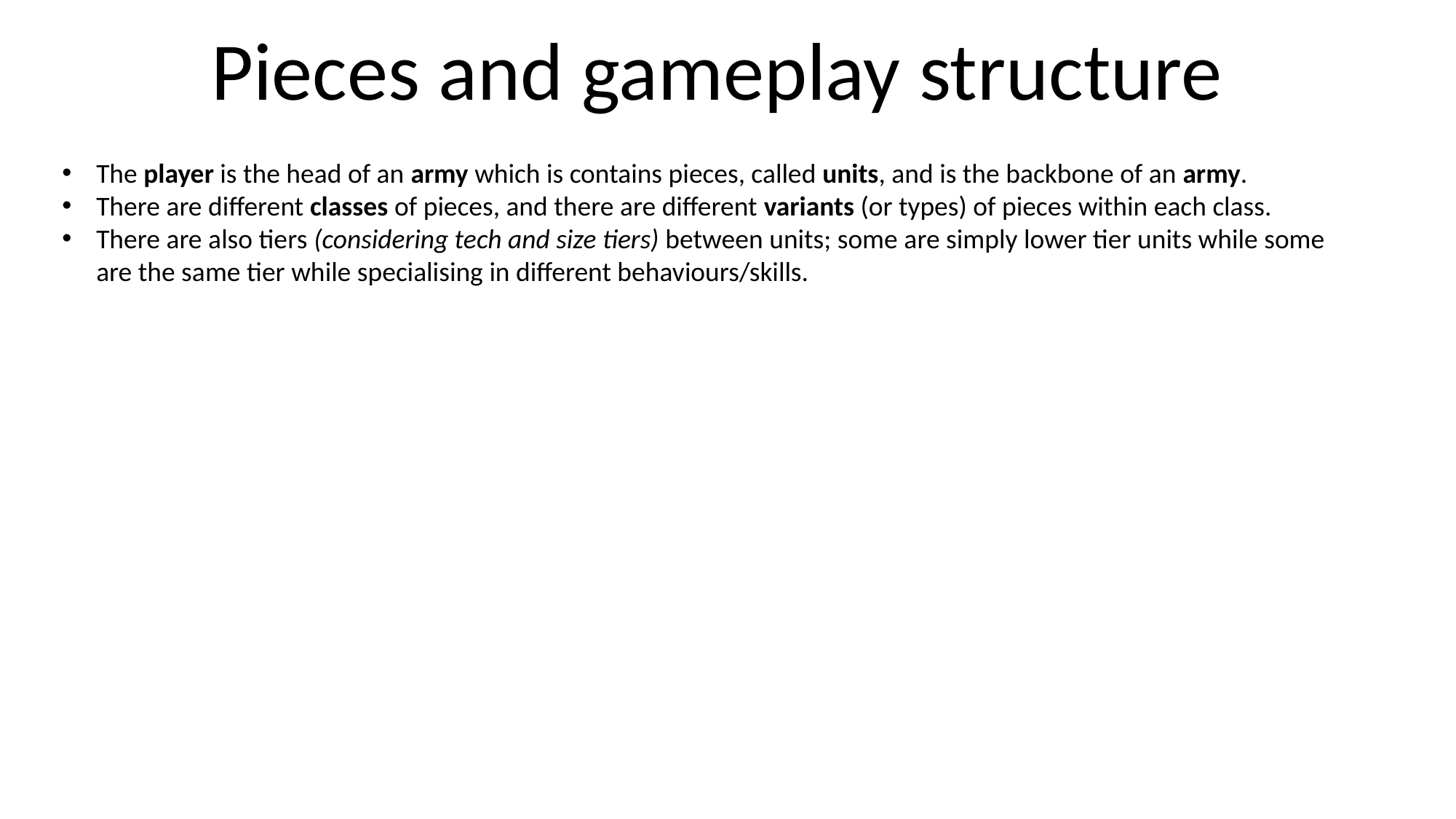

Pieces and gameplay structure
The player is the head of an army which is contains pieces, called units, and is the backbone of an army.
There are different classes of pieces, and there are different variants (or types) of pieces within each class.
There are also tiers (considering tech and size tiers) between units; some are simply lower tier units while some are the same tier while specialising in different behaviours/skills.